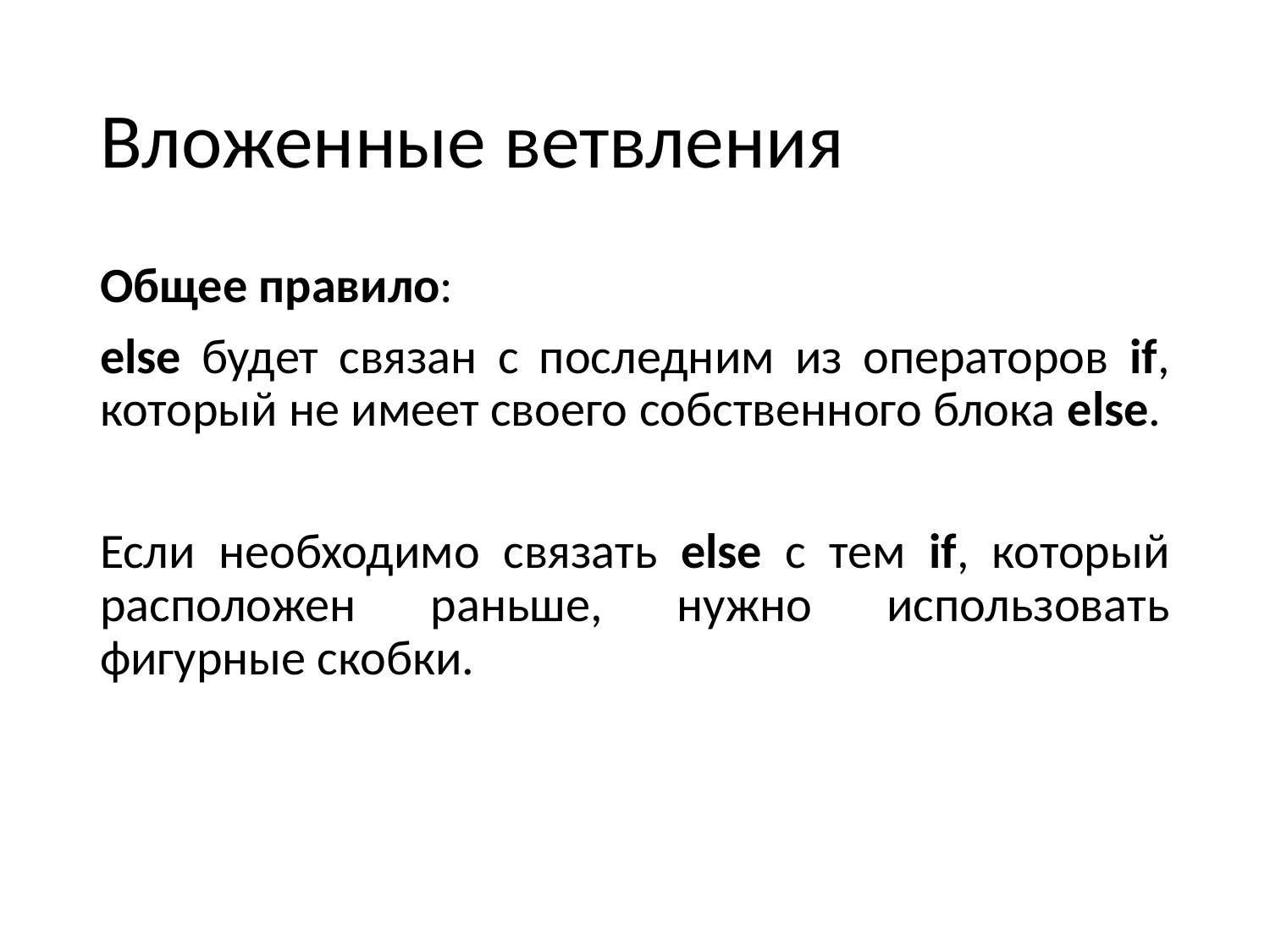

# Вложенные ветвления
Общее правило:
else будет связан с последним из операторов if, который не имеет своего собственного блока else.

Если необходимо связать else с тем if, который расположен раньше, нужно использовать фигурные скобки.